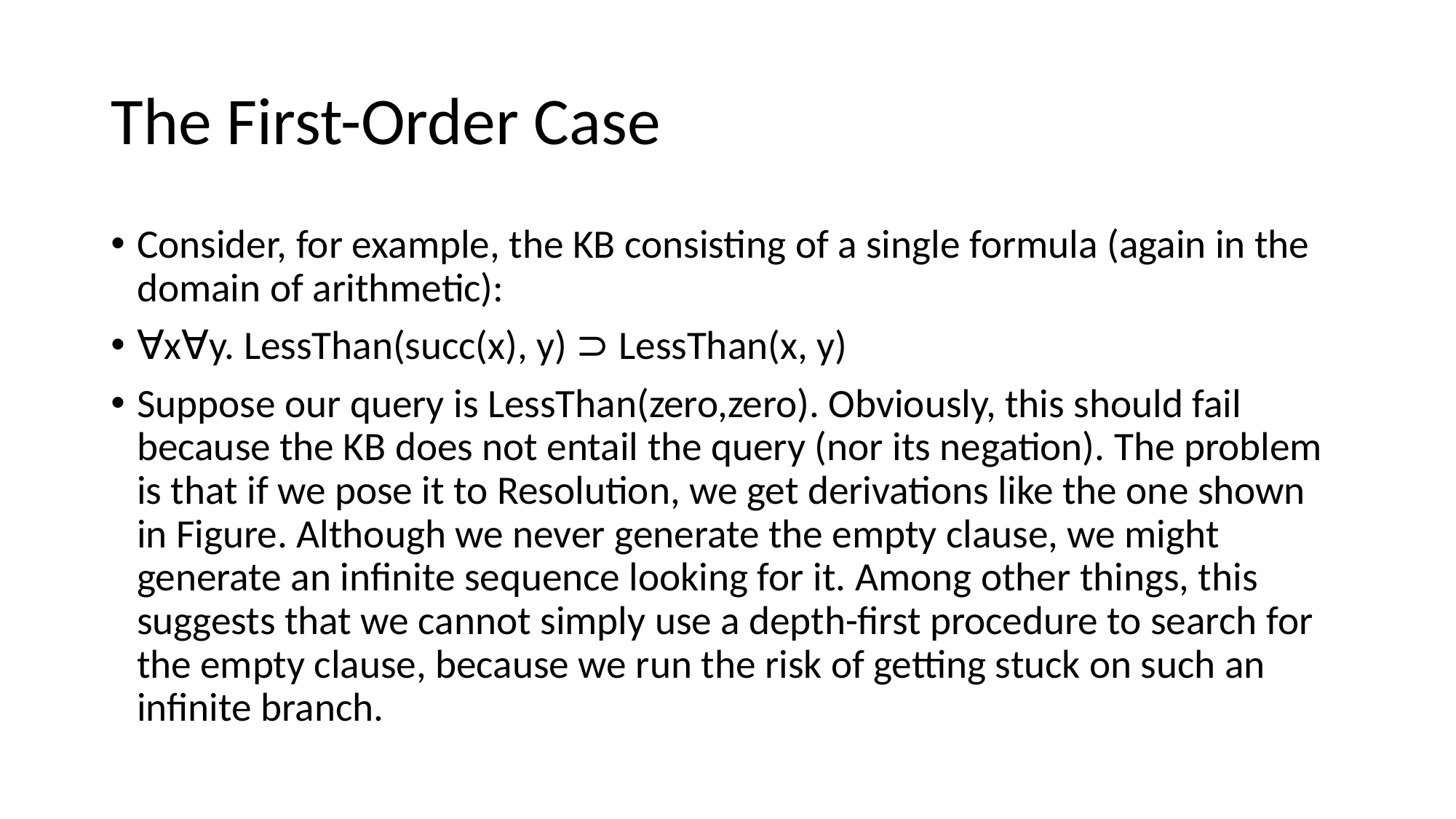

# The First-Order Case
Consider, for example, the KB consisting of a single formula (again in the domain of arithmetic):
∀x∀y. LessThan(succ(x), y) ⊃ LessThan(x, y)
Suppose our query is LessThan(zero,zero). Obviously, this should fail because the KB does not entail the query (nor its negation). The problem is that if we pose it to Resolution, we get derivations like the one shown in Figure. Although we never generate the empty clause, we might generate an infinite sequence looking for it. Among other things, this suggests that we cannot simply use a depth-first procedure to search for the empty clause, because we run the risk of getting stuck on such an infinite branch.